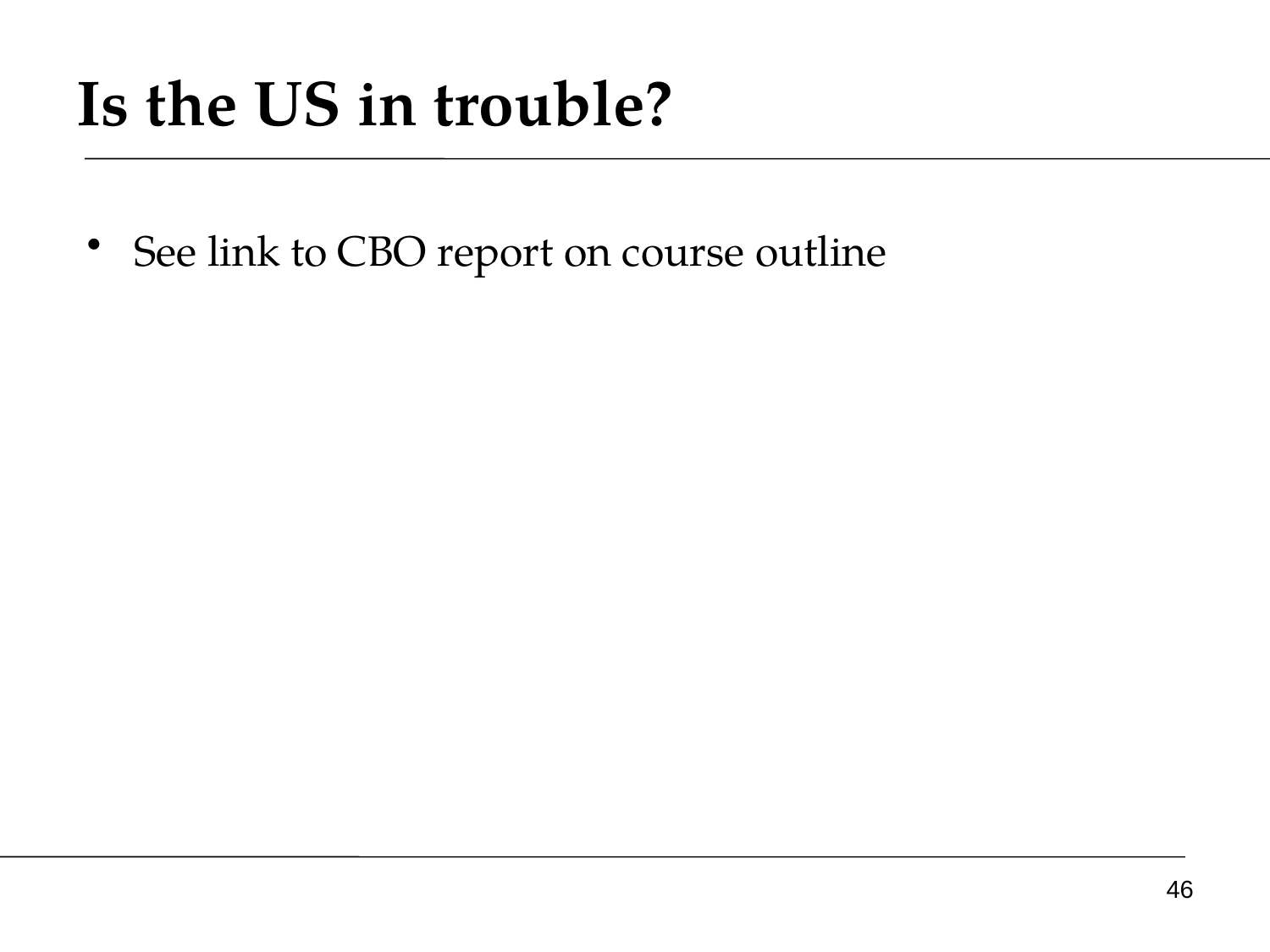

# Is the US in trouble?
See link to CBO report on course outline
46